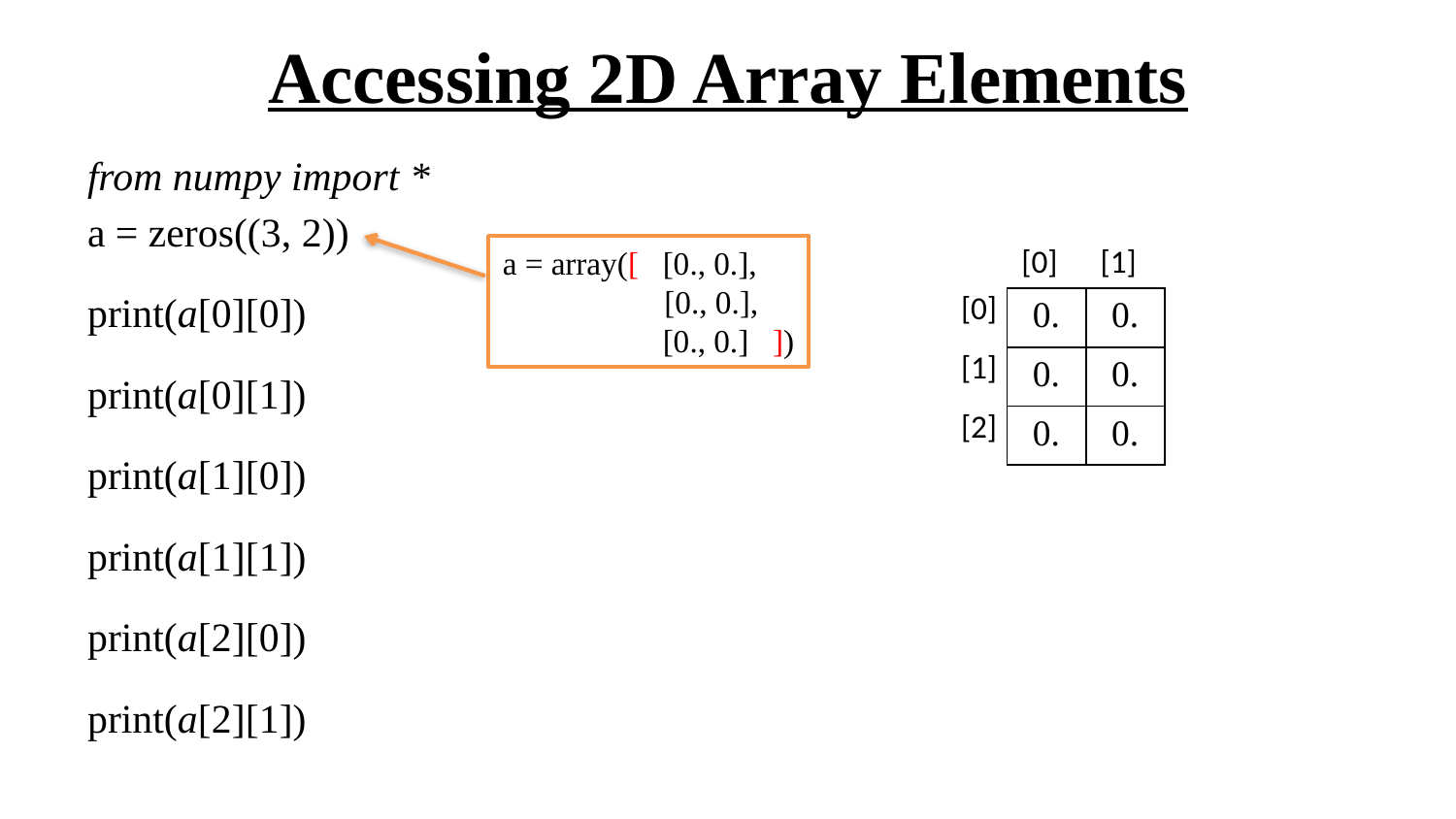

# Accessing 2D Array Elements
from numpy import *
a = zeros((3, 2))
print(a[0][0])
print(a[0][1])
print(a[1][0])
print(a[1][1])
print(a[2][0])
print(a[2][1])
a = array([   [0., 0.],
	  [0., 0.],
                    [0., 0.]   ])
| [0] | [1] |
| --- | --- |
| [0] |
| --- |
| [1] |
| [2] |
| 0. | 0. |
| --- | --- |
| 0. | 0. |
| 0. | 0. |